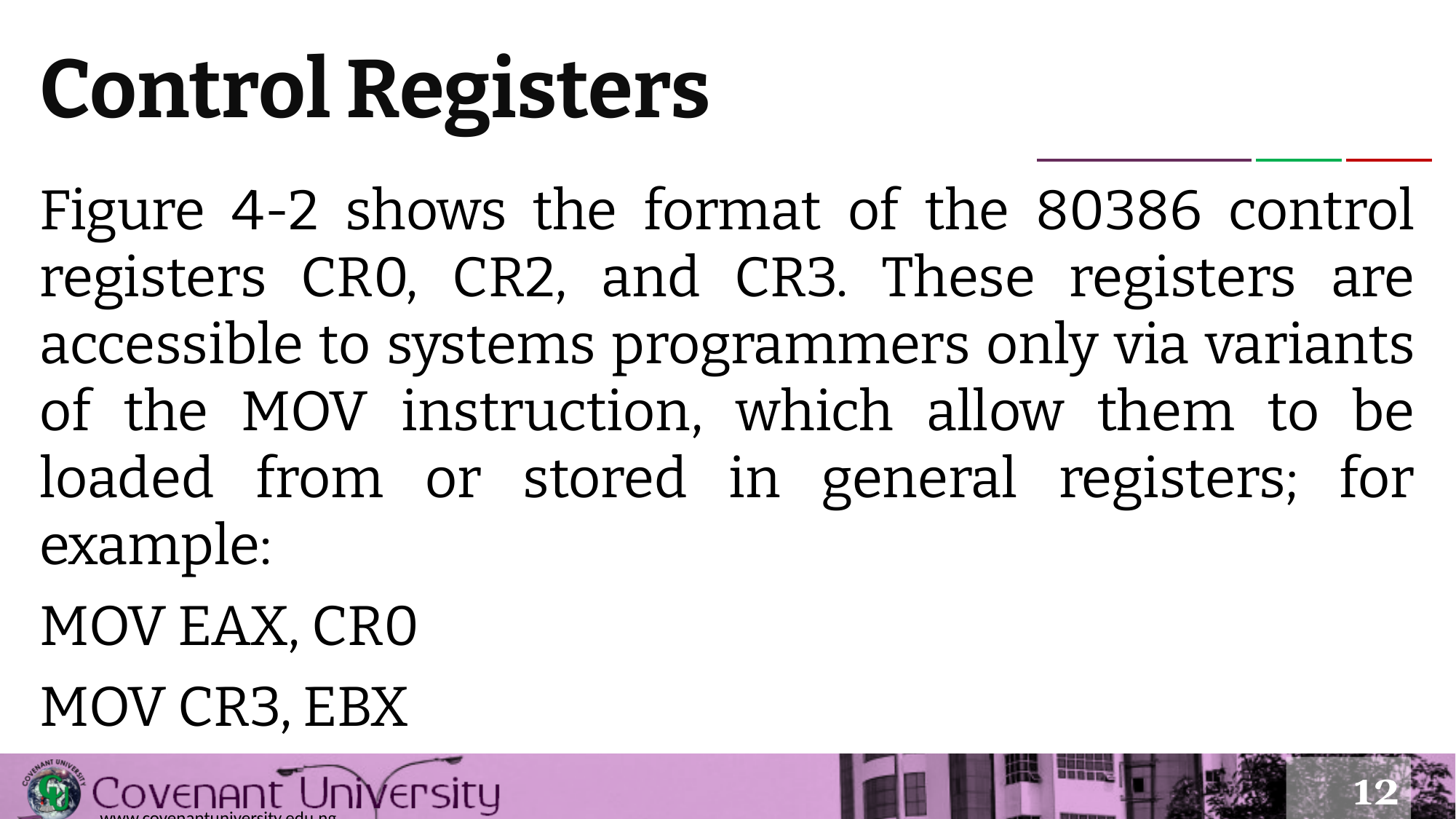

# Control Registers
Figure 4-2 shows the format of the 80386 control registers CR0, CR2, and CR3. These registers are accessible to systems programmers only via variants of the MOV instruction, which allow them to be loaded from or stored in general registers; for example:
MOV EAX, CR0
MOV CR3, EBX